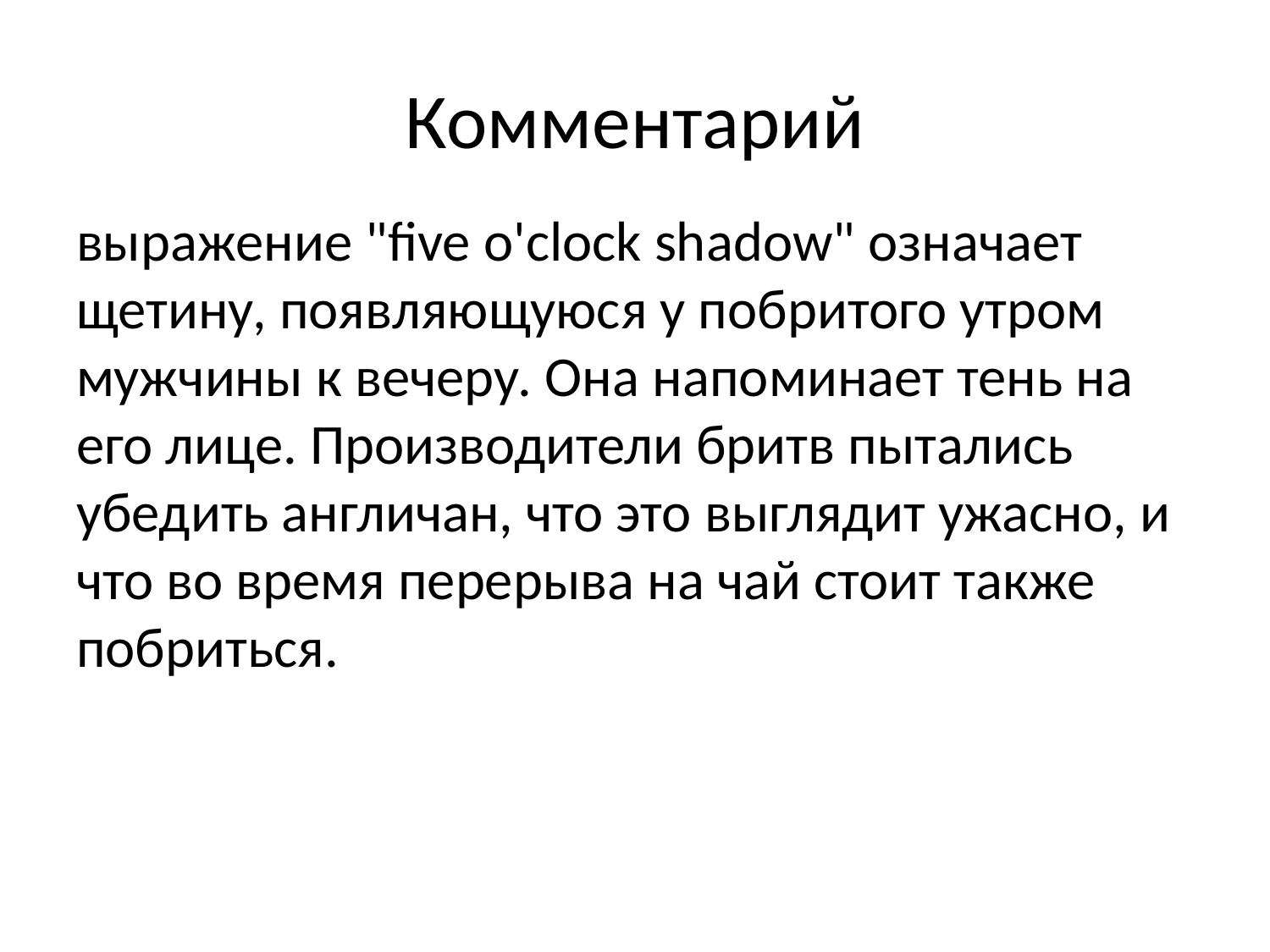

# Комментарий
выражение "five o'clock shadow" означает щетину, появляющуюся у побритого утром мужчины к вечеру. Она напоминает тень на его лице. Производители бритв пытались убедить англичан, что это выглядит ужасно, и что во время перерыва на чай стоит также побриться.